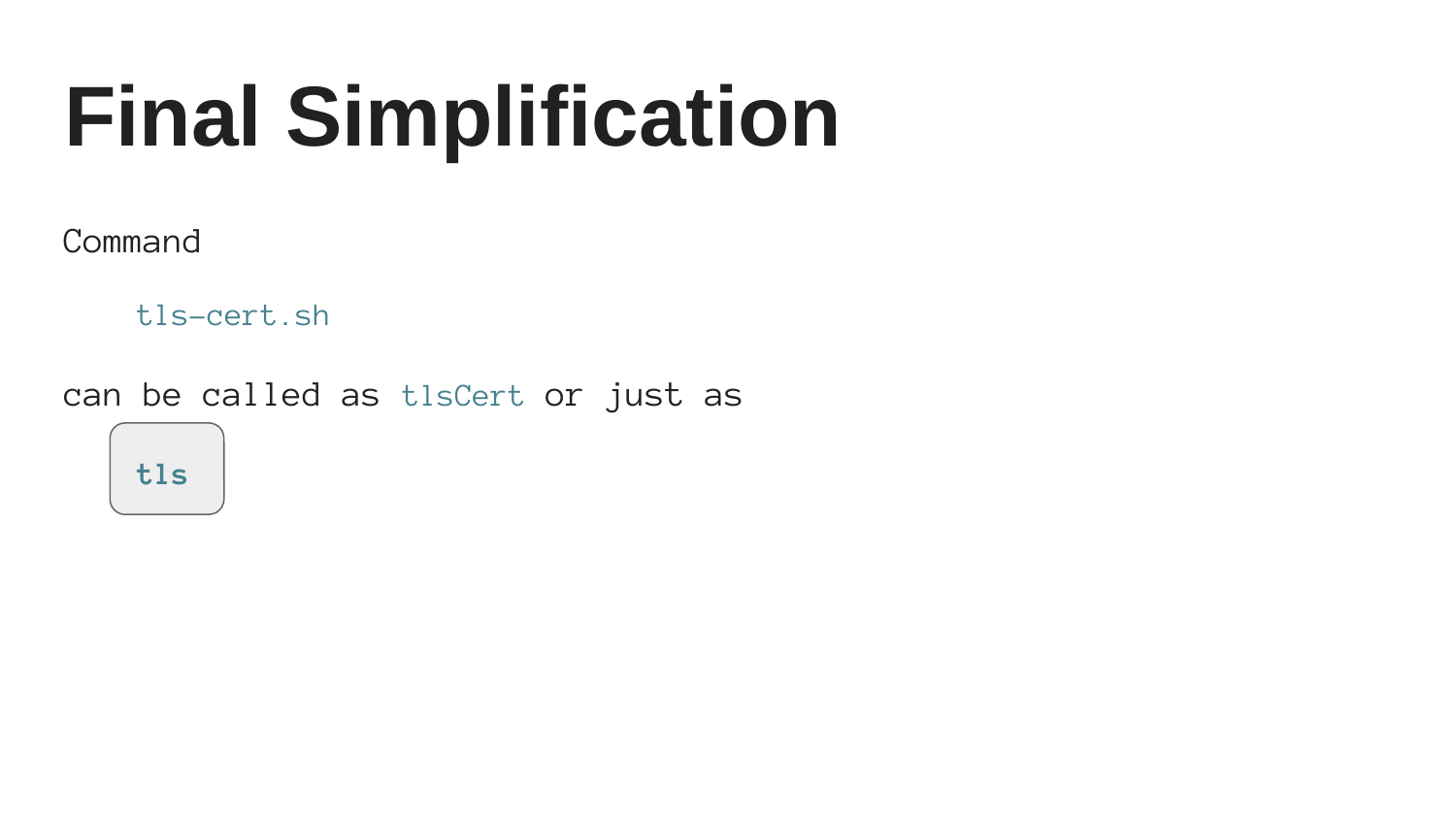

# Final Simplification
Command
tls-cert.sh
can be called as tlsCert or just as
tls